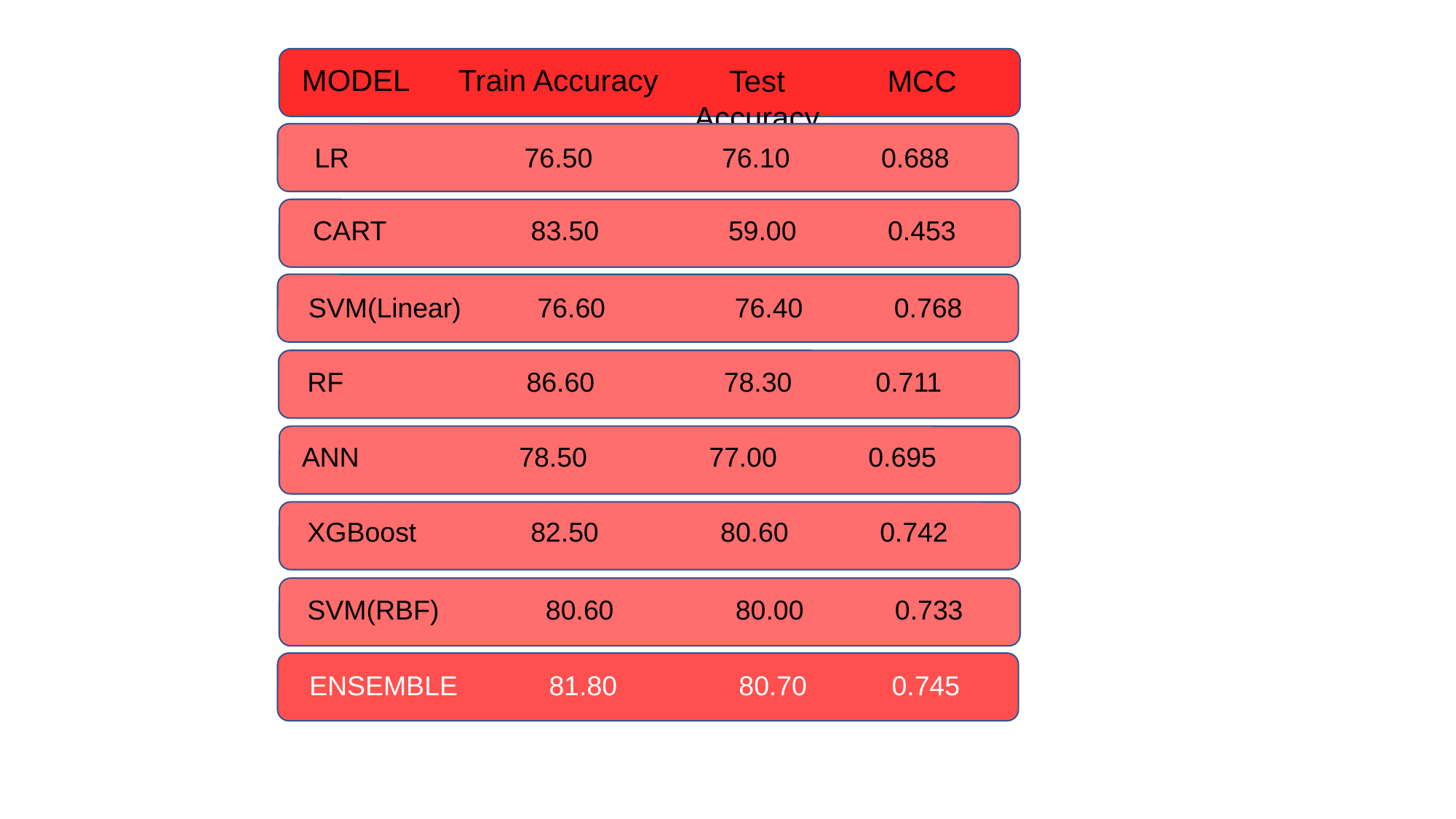

Train Accuracy
MODEL
MCC
Test Accuracy

LR                       76.50                 76.10            0.688

   CART                   83.50                 59.00            0.453

SVM(Linear)          76.60                 76.40            0.768

RF                        86.60                 78.30           0.711

ANN                     78.50                77.00            0.695

XGBoost               82.50                80.60            0.742

SVM(RBF)              80.60                80.00            0.733

ENSEMBLE            81.80                80.70
0.745